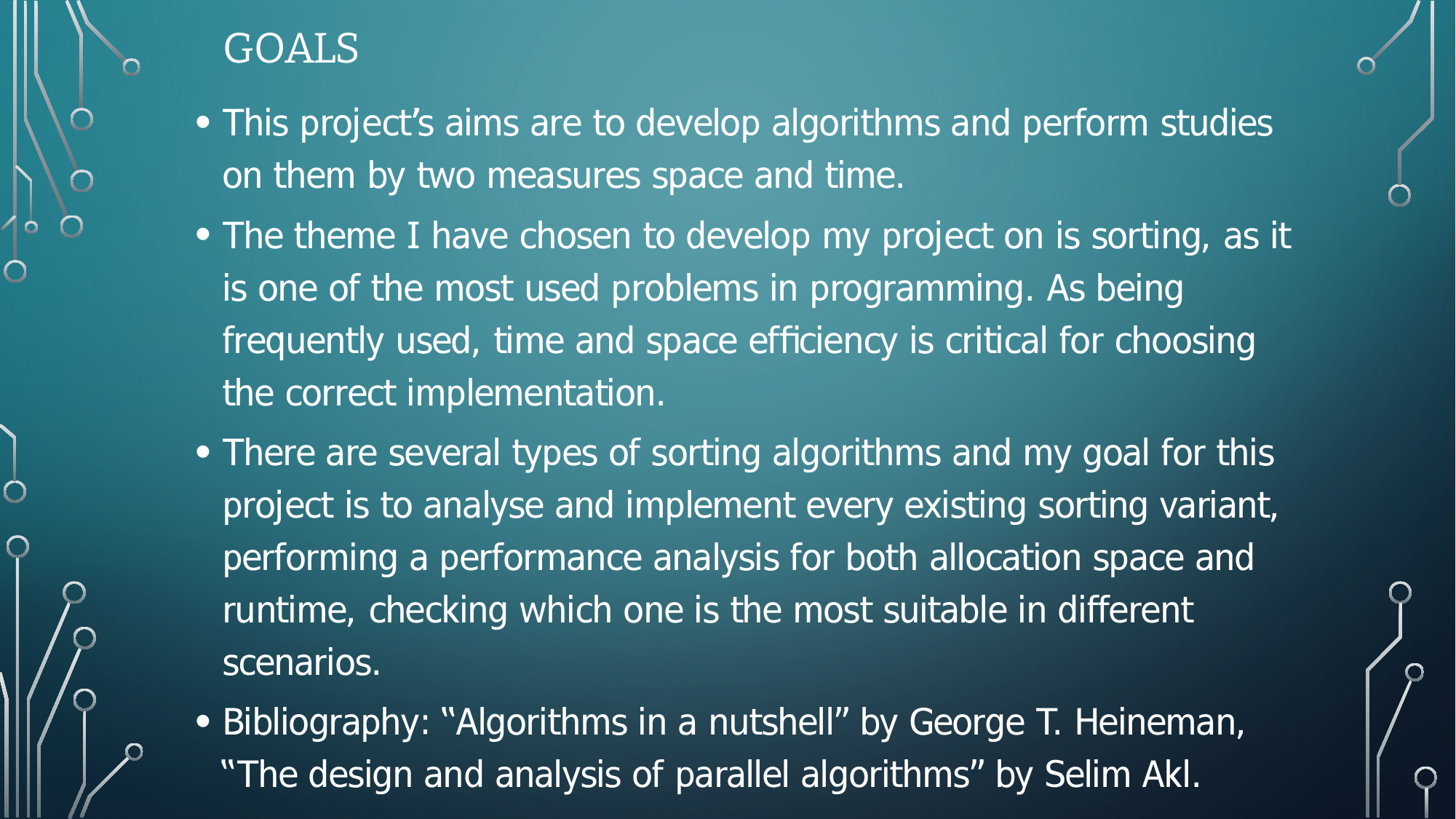

# Goals
This project’s aims are to develop algorithms and perform studies on them by two measures space and time.
The theme I have chosen to develop my project on is sorting, as it is one of the most used problems in programming. As being frequently used, time and space efficiency is critical for choosing the correct implementation.
There are several types of sorting algorithms and my goal for this project is to analyse and implement every existing sorting variant, performing a performance analysis for both allocation space and runtime, checking which one is the most suitable in different scenarios.
Bibliography: “Algorithms in a nutshell” by George T. Heineman, “The design and analysis of parallel algorithms” by Selim Akl.